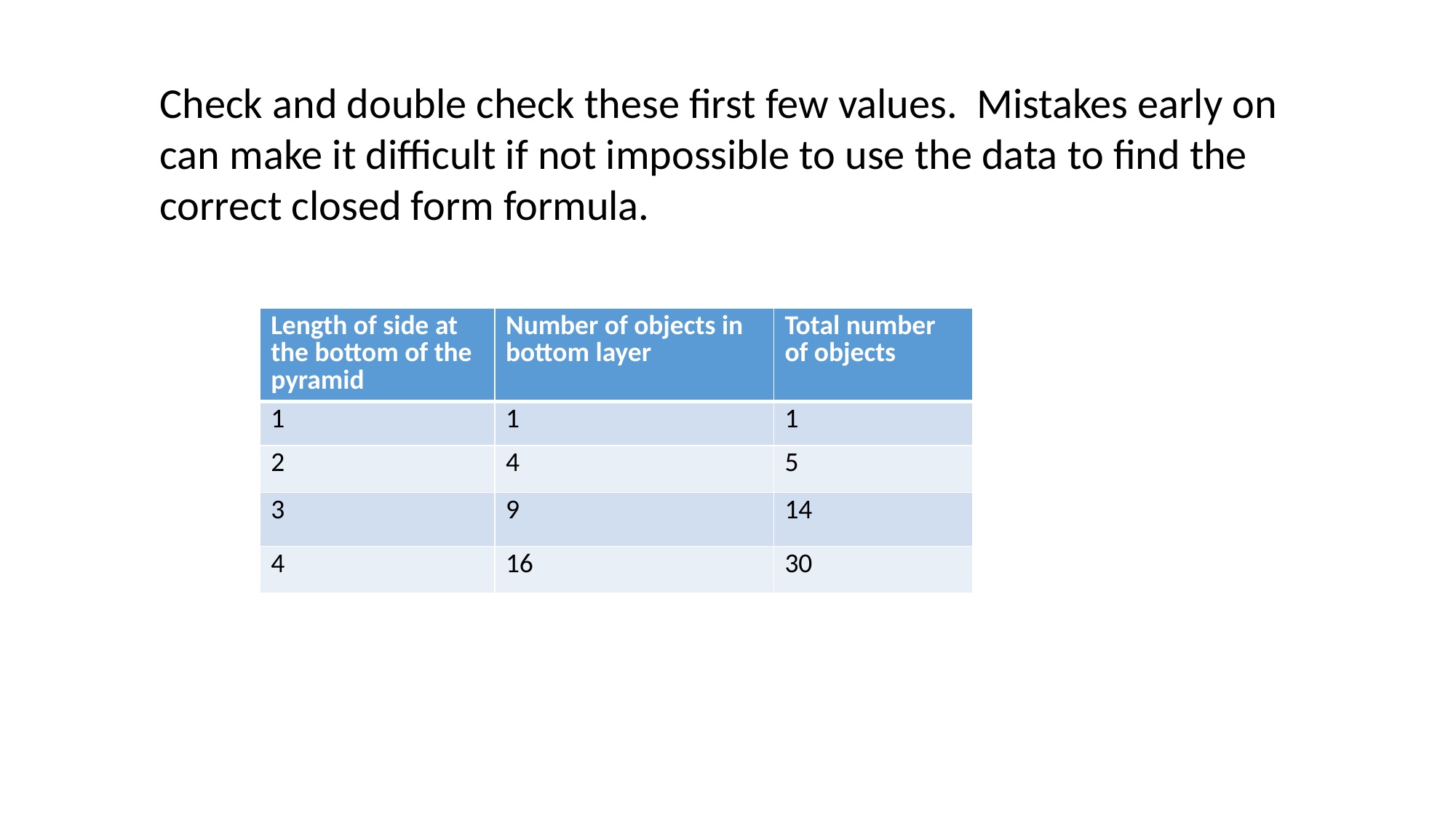

Check and double check these first few values.  Mistakes early on can make it difficult if not impossible to use the data to find the correct closed form formula.
| Length of side at the bottom of the pyramid | Number of objects in bottom layer | Total number of objects |
| --- | --- | --- |
| 1 | 1 | 1 |
| 2 | 4 | 5 |
| 3 | 9 | 14 |
| 4 | 16 | 30 |